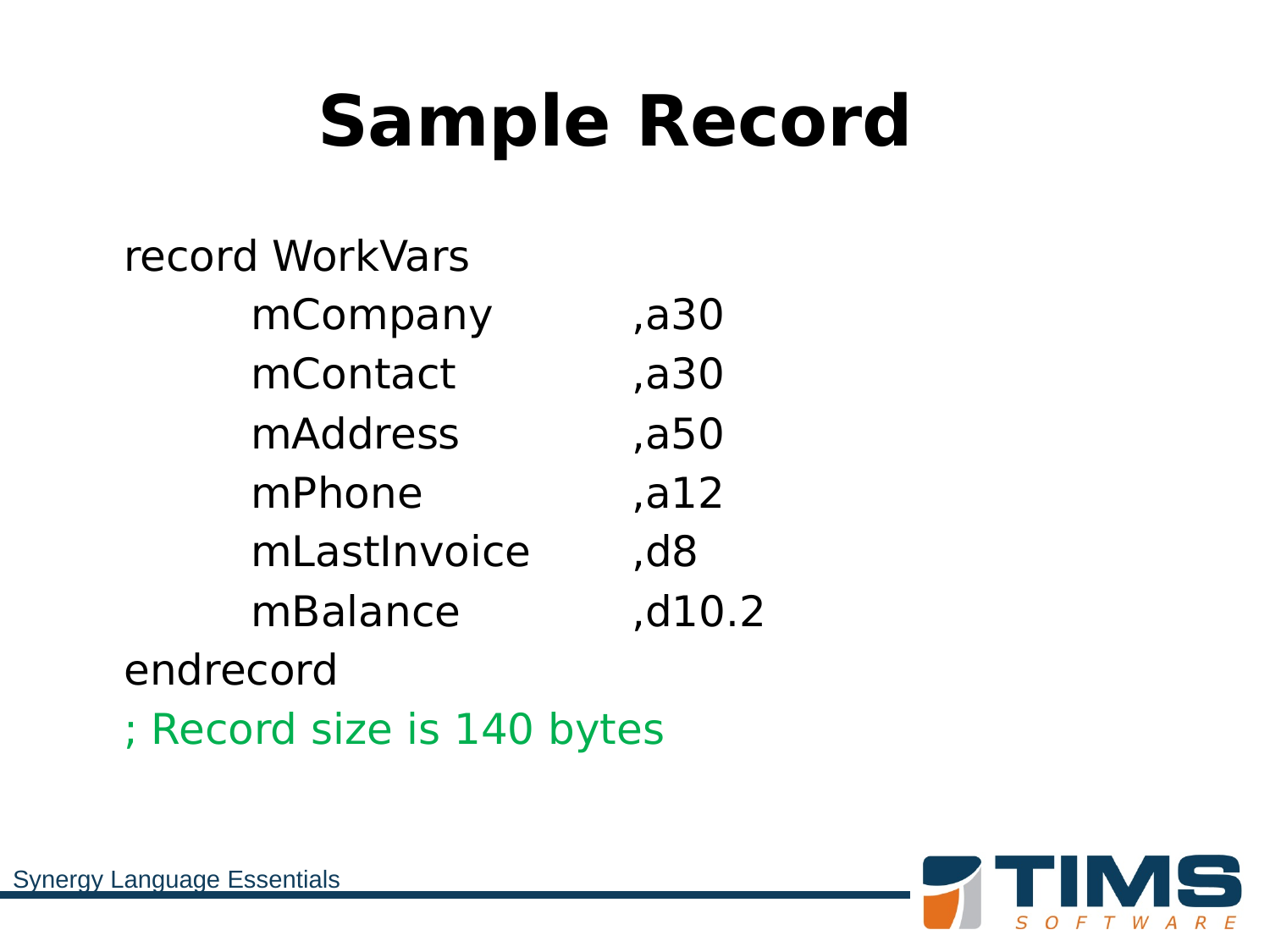

# Sample Record
	record WorkVars
		mCompany		,a30
		mContact		,a30
		mAddress		,a50
		mPhone		,a12
		mLastInvoice	,d8
		mBalance		,d10.2
	endrecord
	; Record size is 140 bytes
Synergy Language Essentials